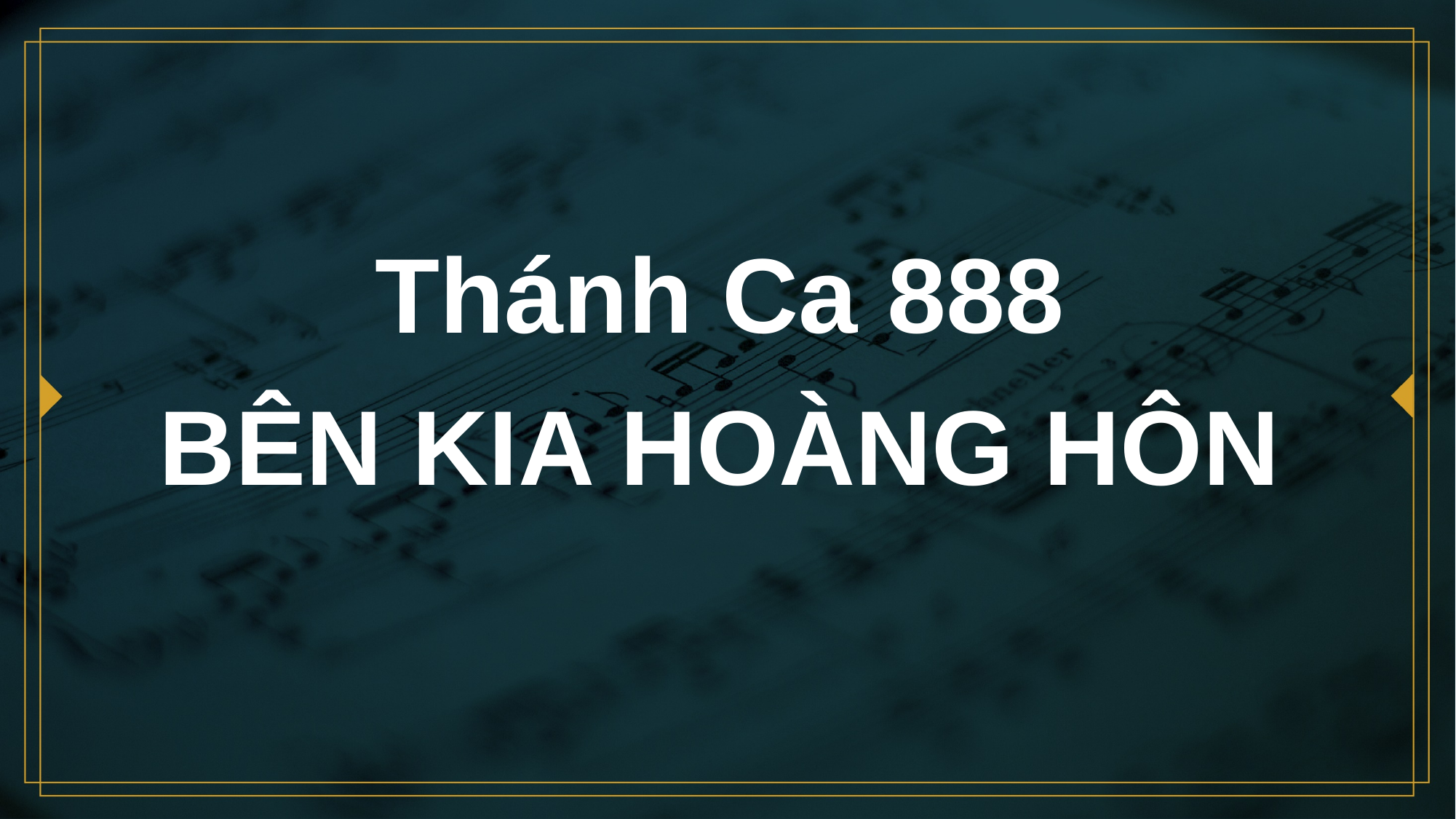

# Thánh Ca 888 BÊN KIA HOÀNG HÔN